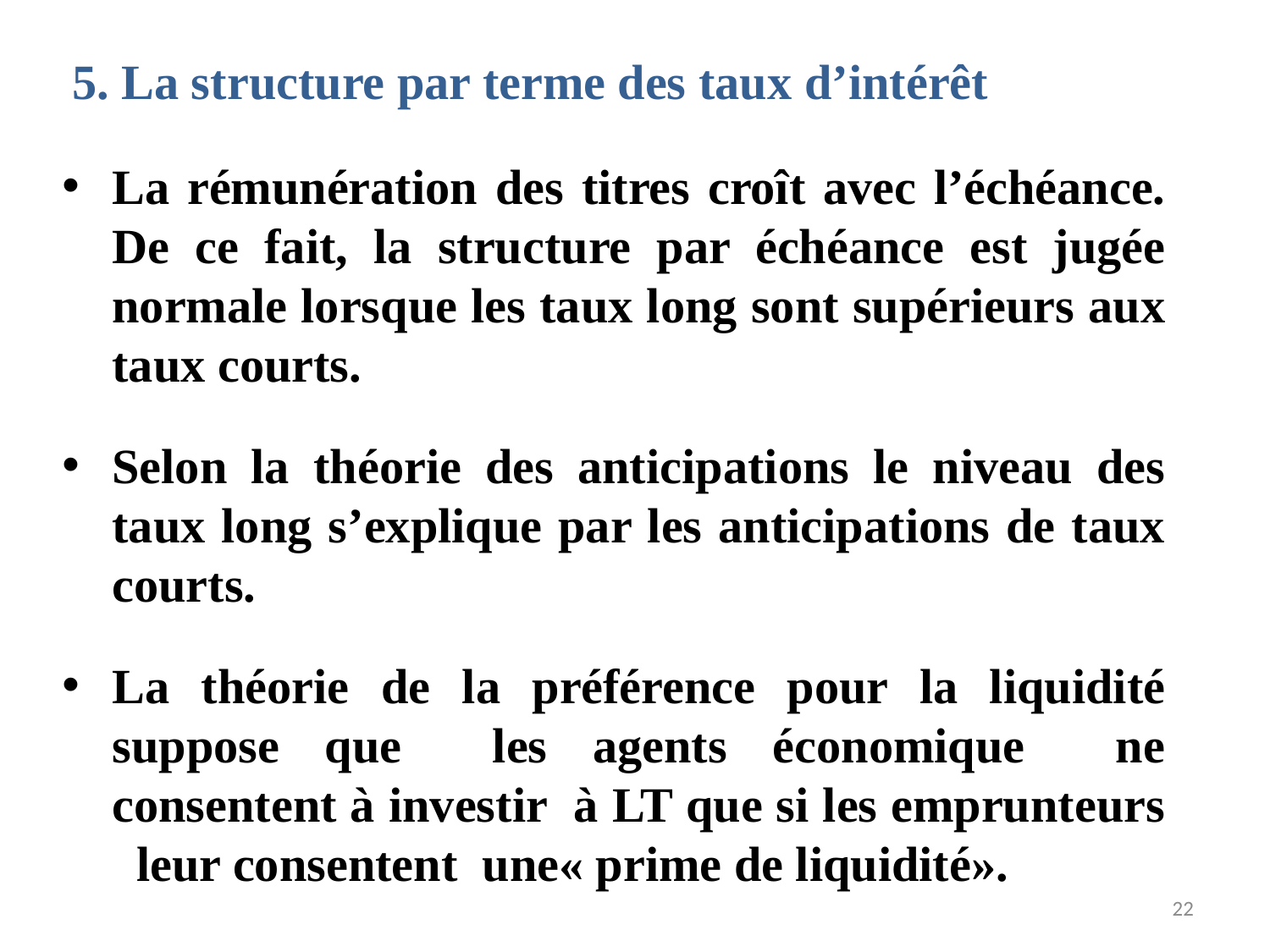

# 5. La structure par terme des taux d’intérêt
La rémunération des titres croît avec l’échéance. De ce fait, la structure par échéance est jugée normale lorsque les taux long sont supérieurs aux taux courts.
Selon la théorie des anticipations le niveau des taux long s’explique par les anticipations de taux courts.
La théorie de la préférence pour la liquidité suppose que  les agents économique  ne consentent à investir  à LT que si les emprunteurs   leur consentent  une« prime de liquidité».

22